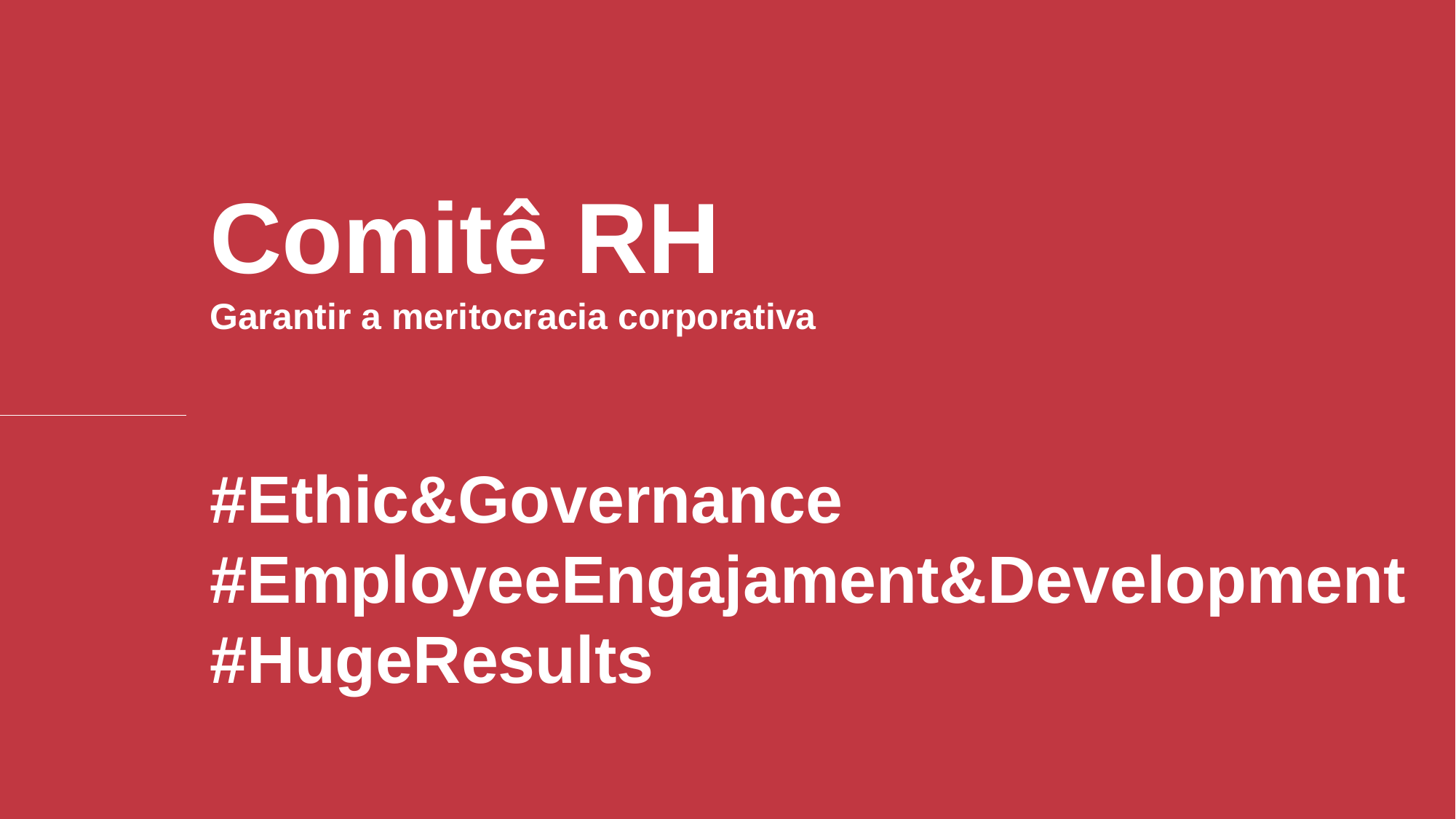

Comitê RH
Garantir a meritocracia corporativa
#Ethic&Governance
#EmployeeEngajament&Development
#HugeResults